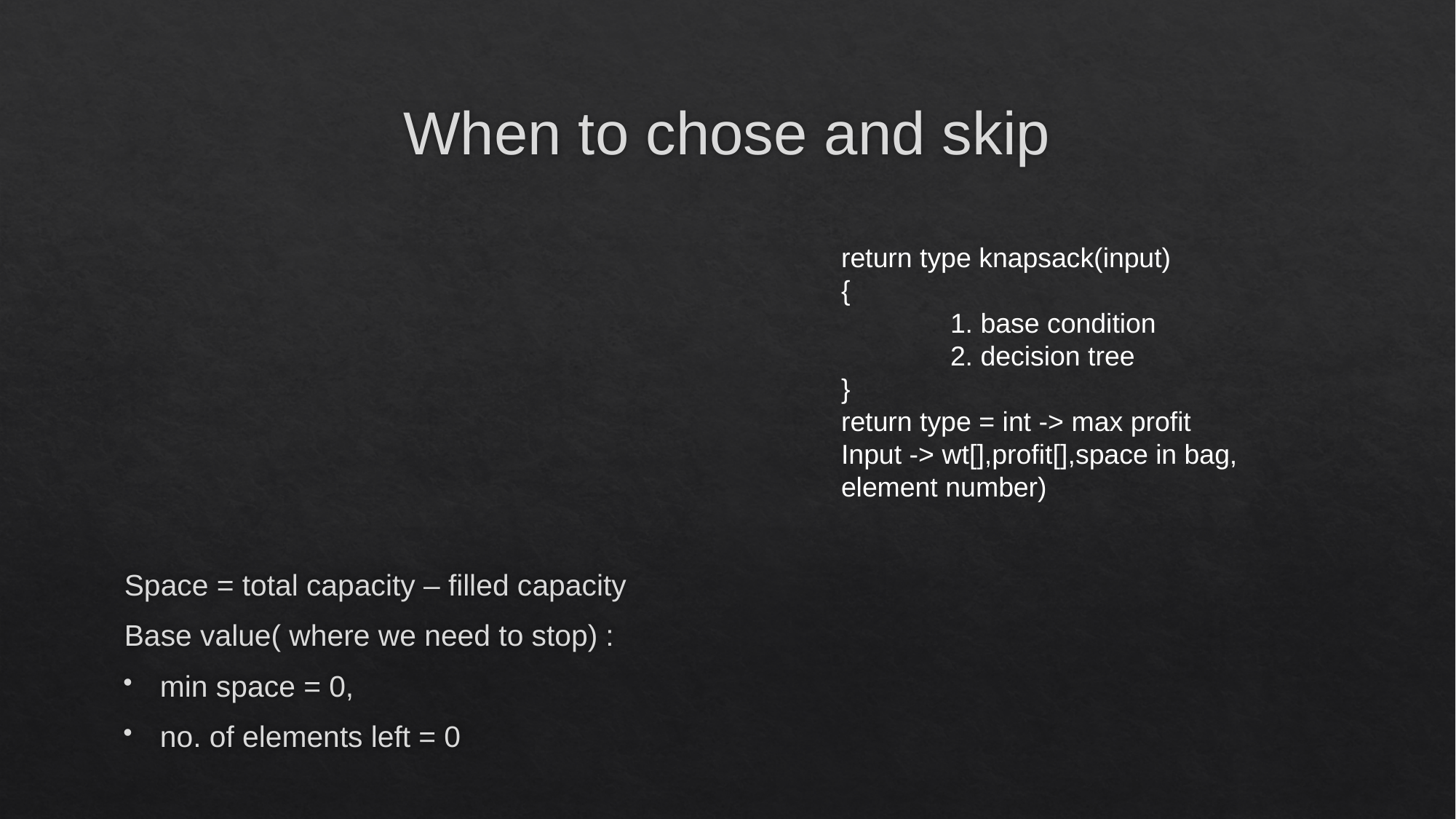

# When to chose and skip

Space = total capacity – filled capacity
Base value( where we need to stop) :
min space = 0,
no. of elements left = 0
return type knapsack(input)
{
	1. base condition
	2. decision tree
}
return type = int -> max profit
Input -> wt[],profit[],space in bag, element number)